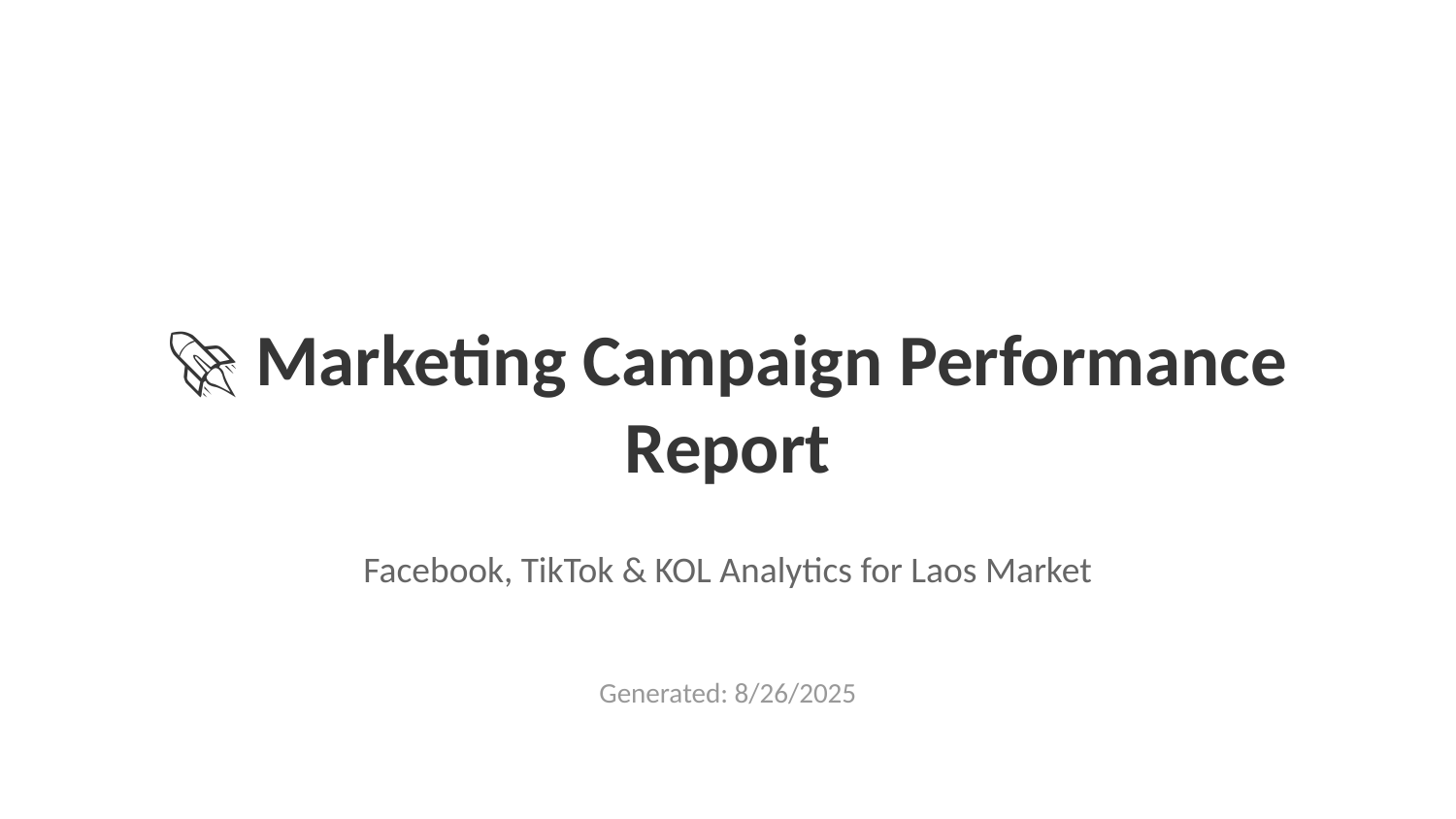

🚀 Marketing Campaign Performance Report
Facebook, TikTok & KOL Analytics for Laos Market
Generated: 8/26/2025